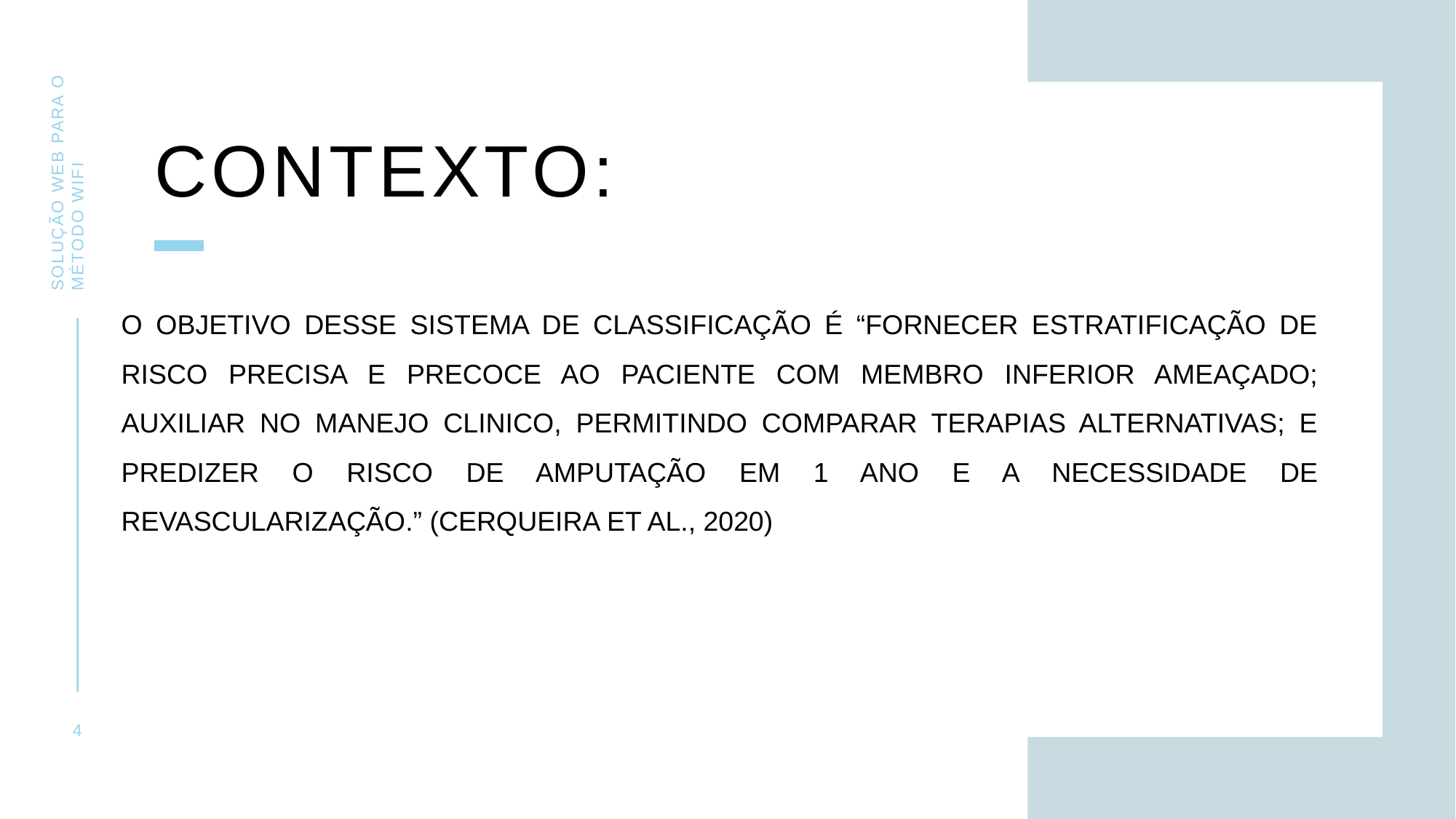

# contexto:
Solução web para o método wifi

O objetivo desse sistema de classificação é “fornecer estratificação de risco precisa e precoce ao paciente com membro inferior ameaçado; auxiliar no manejo clinico, permitindo comparar terapias alternativas; e predizer o risco de amputação em 1 ano e a necessidade de revascularização.” (CERQUEIRA et al., 2020)
4